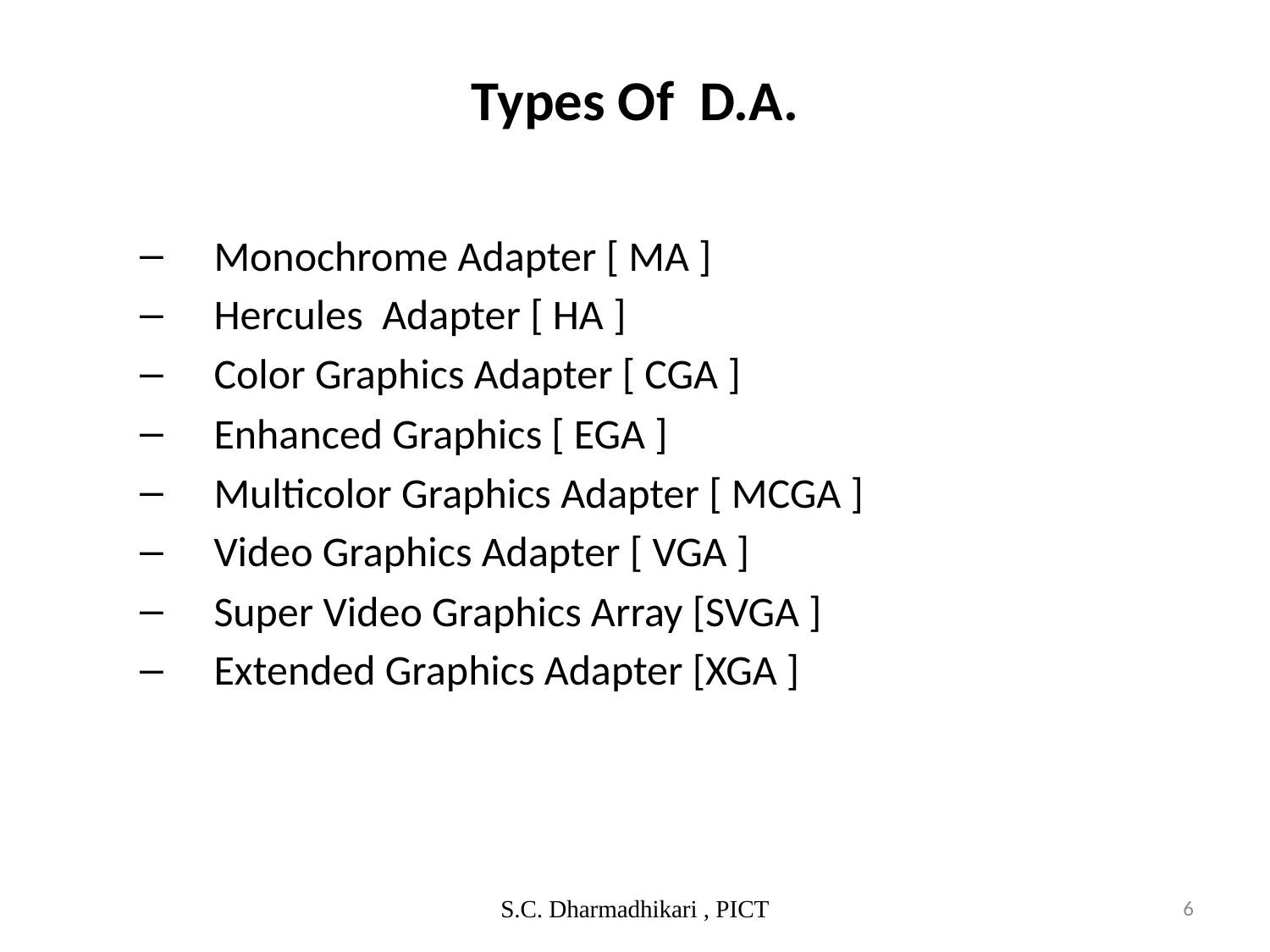

# Types Of  D.A.
Monochrome Adapter [ MA ]
Hercules  Adapter [ HA ]
Color Graphics Adapter [ CGA ]
Enhanced Graphics [ EGA ]
Multicolor Graphics Adapter [ MCGA ]
Video Graphics Adapter [ VGA ]
Super Video Graphics Array [SVGA ]
Extended Graphics Adapter [XGA ]
S.C. Dharmadhikari , PICT
6